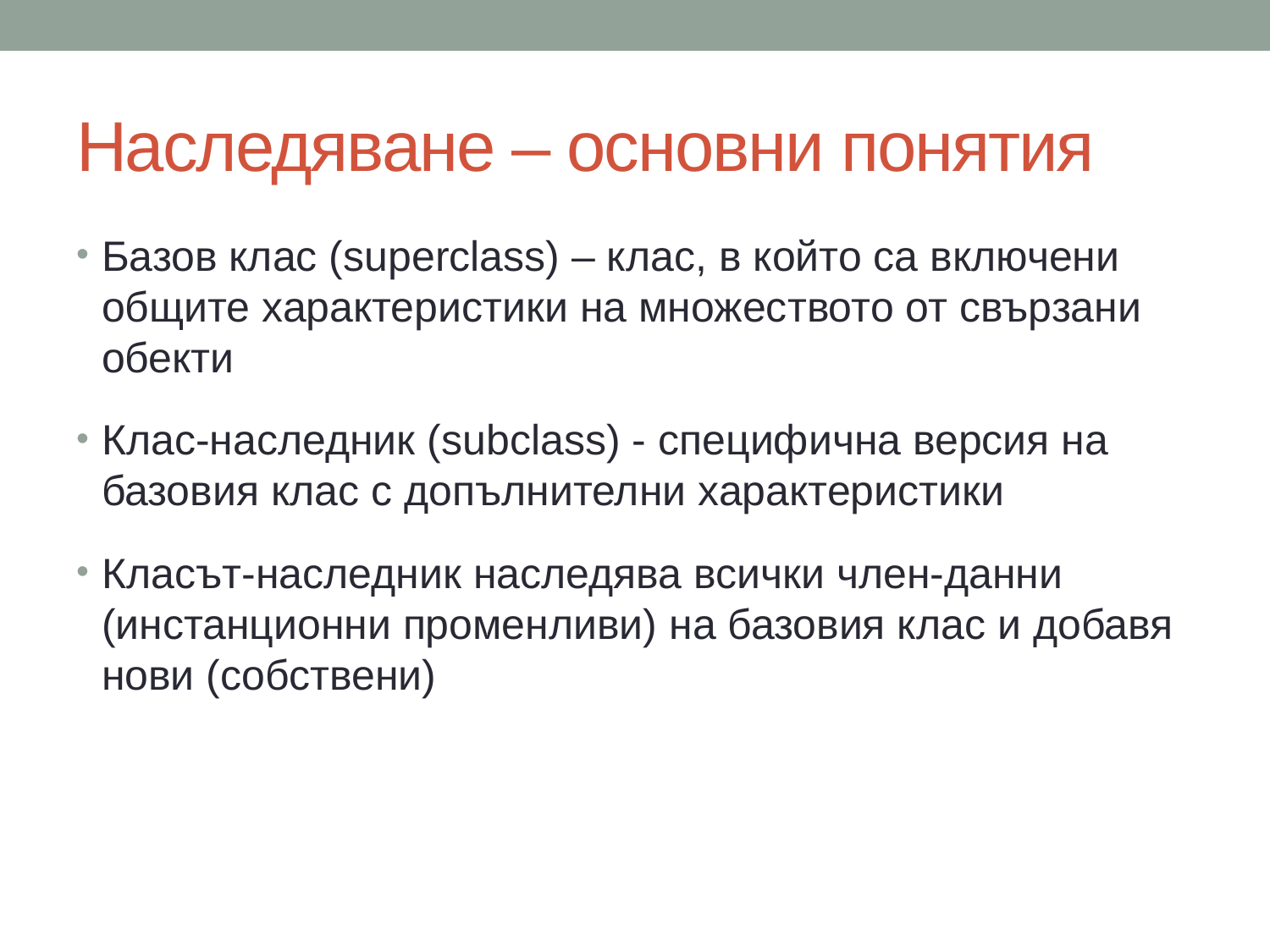

# Наследяване – основни понятия
Базов клас (superclass) – клас, в който са включени общите характеристики на множеството от свързани обекти
Клас-наследник (subclass) - специфична версия на базовия клас с допълнителни характеристики
Класът-наследник наследява всички член-данни (инстанционни променливи) на базовия клас и добавя нови (собствени)